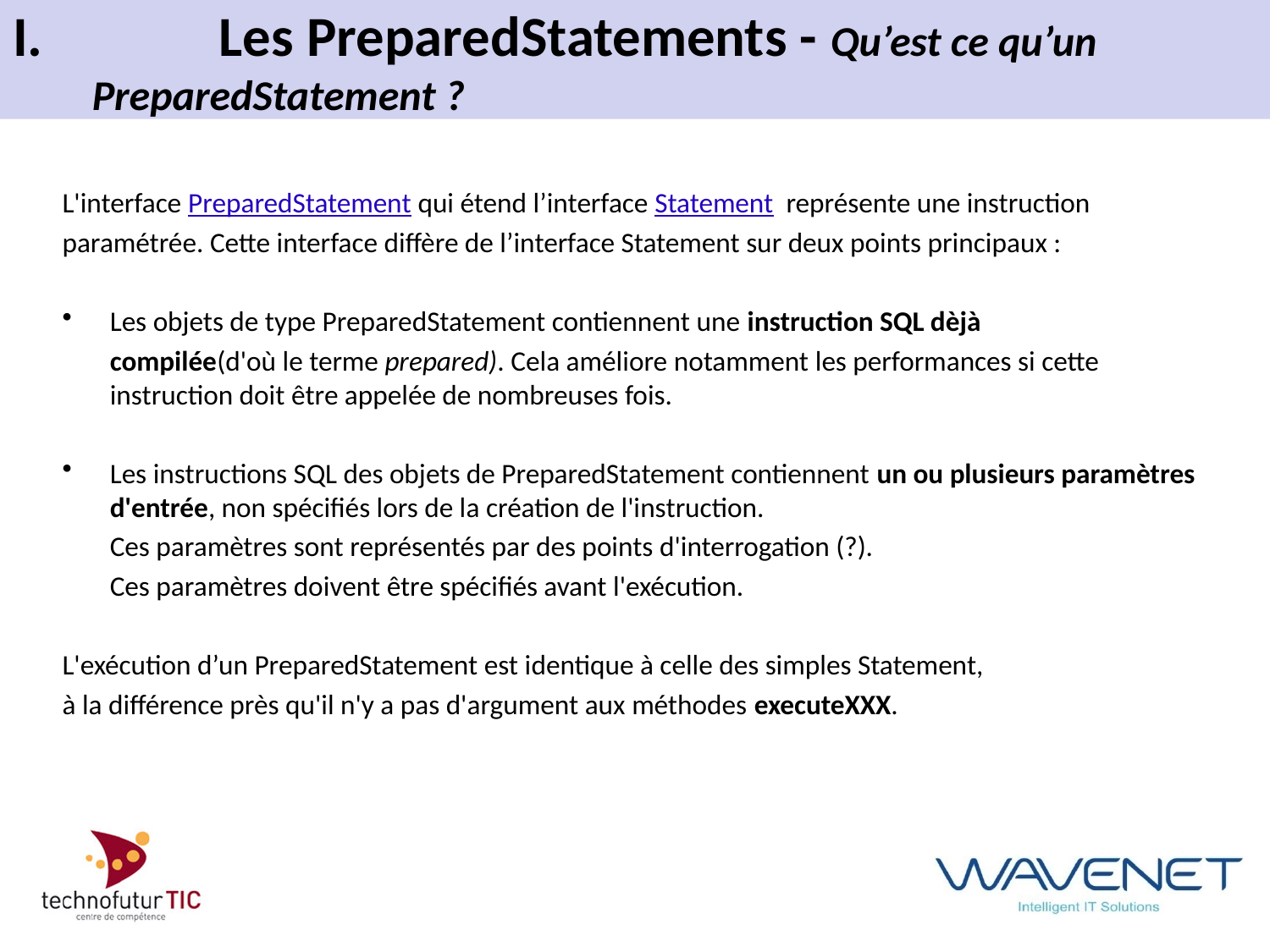

# I.		Les PreparedStatements - Qu’est ce qu’un 	PreparedStatement ?
L'interface PreparedStatement qui étend l’interface Statement  représente une instruction
paramétrée. Cette interface diffère de l’interface Statement sur deux points principaux :

Les objets de type PreparedStatement contiennent une instruction SQL dèjà
	compilée(d'où le terme prepared). Cela améliore notamment les performances si cette instruction doit être appelée de nombreuses fois.

Les instructions SQL des objets de PreparedStatement contiennent un ou plusieurs paramètres d'entrée, non spécifiés lors de la création de l'instruction.
	Ces paramètres sont représentés par des points d'interrogation (?).
	Ces paramètres doivent être spécifiés avant l'exécution.

L'exécution d’un PreparedStatement est identique à celle des simples Statement,
à la différence près qu'il n'y a pas d'argument aux méthodes executeXXX.